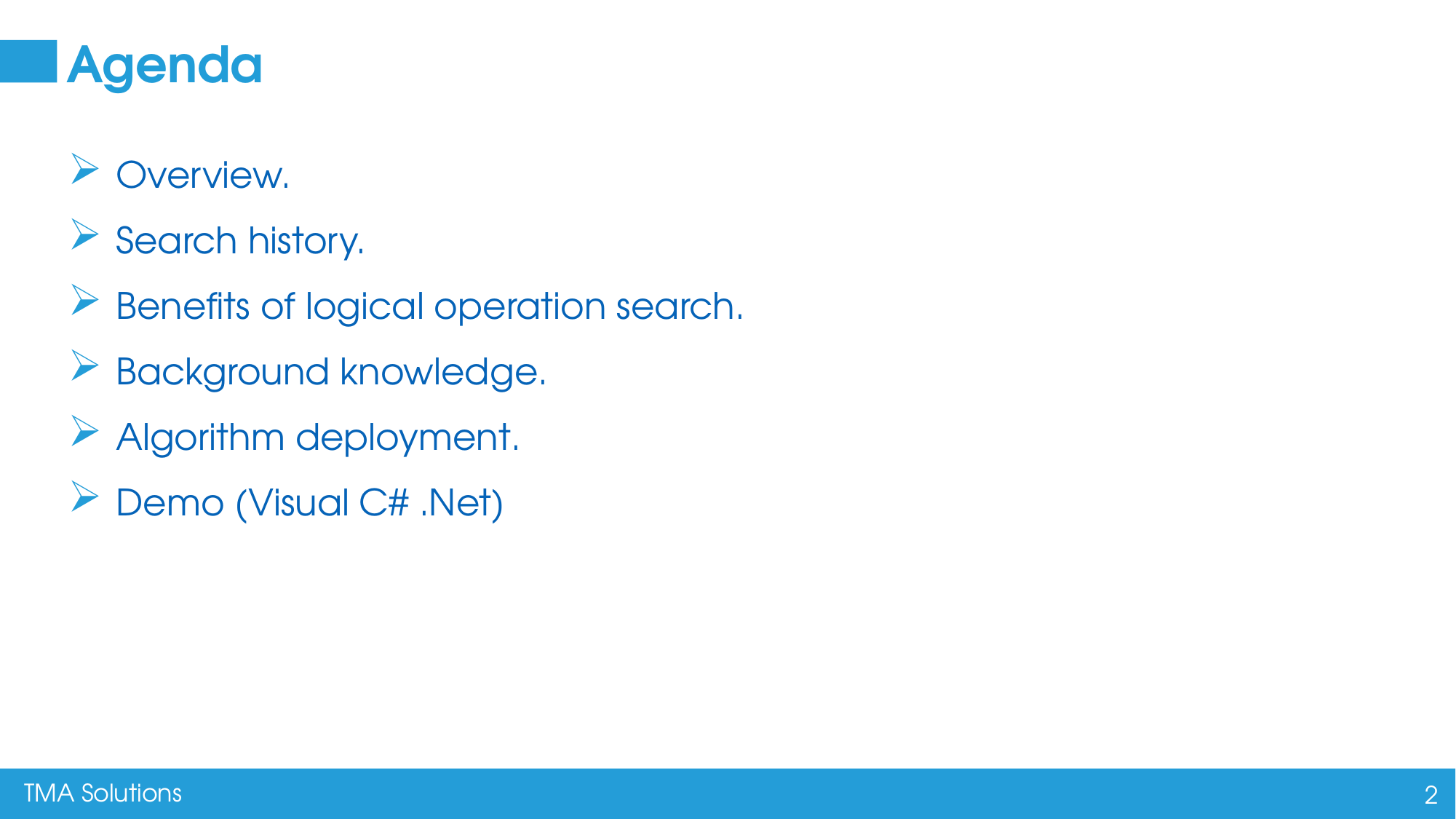

# Agenda
Overview.
Search history.
Benefits of logical operation search.
Background knowledge.
Algorithm deployment.
Demo (Visual C# .Net)